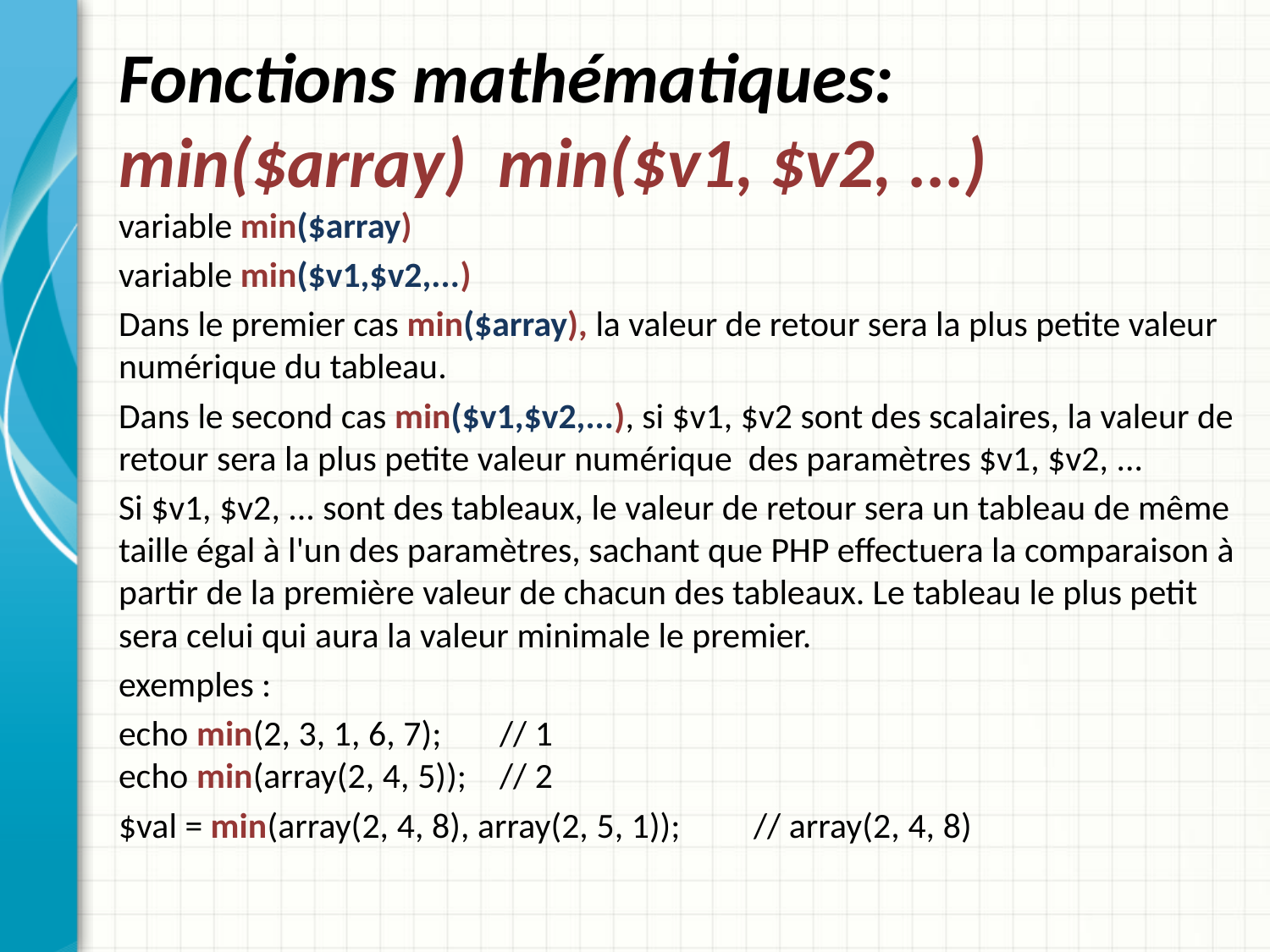

# Fonctions mathématiques: min($array)  min($v1, $v2, ...)
variable min($array)
variable min($v1,$v2,...)
Dans le premier cas min($array), la valeur de retour sera la plus petite valeur numérique du tableau.
Dans le second cas min($v1,$v2,...), si $v1, $v2 sont des scalaires, la valeur de retour sera la plus petite valeur numérique  des paramètres $v1, $v2, ...
Si $v1, $v2, ... sont des tableaux, le valeur de retour sera un tableau de même taille égal à l'un des paramètres, sachant que PHP effectuera la comparaison à partir de la première valeur de chacun des tableaux. Le tableau le plus petit sera celui qui aura la valeur minimale le premier.
exemples :
echo min(2, 3, 1, 6, 7);  	// 1
echo min(array(2, 4, 5)); 	// 2
$val = min(array(2, 4, 8), array(2, 5, 1)); 	// array(2, 4, 8)